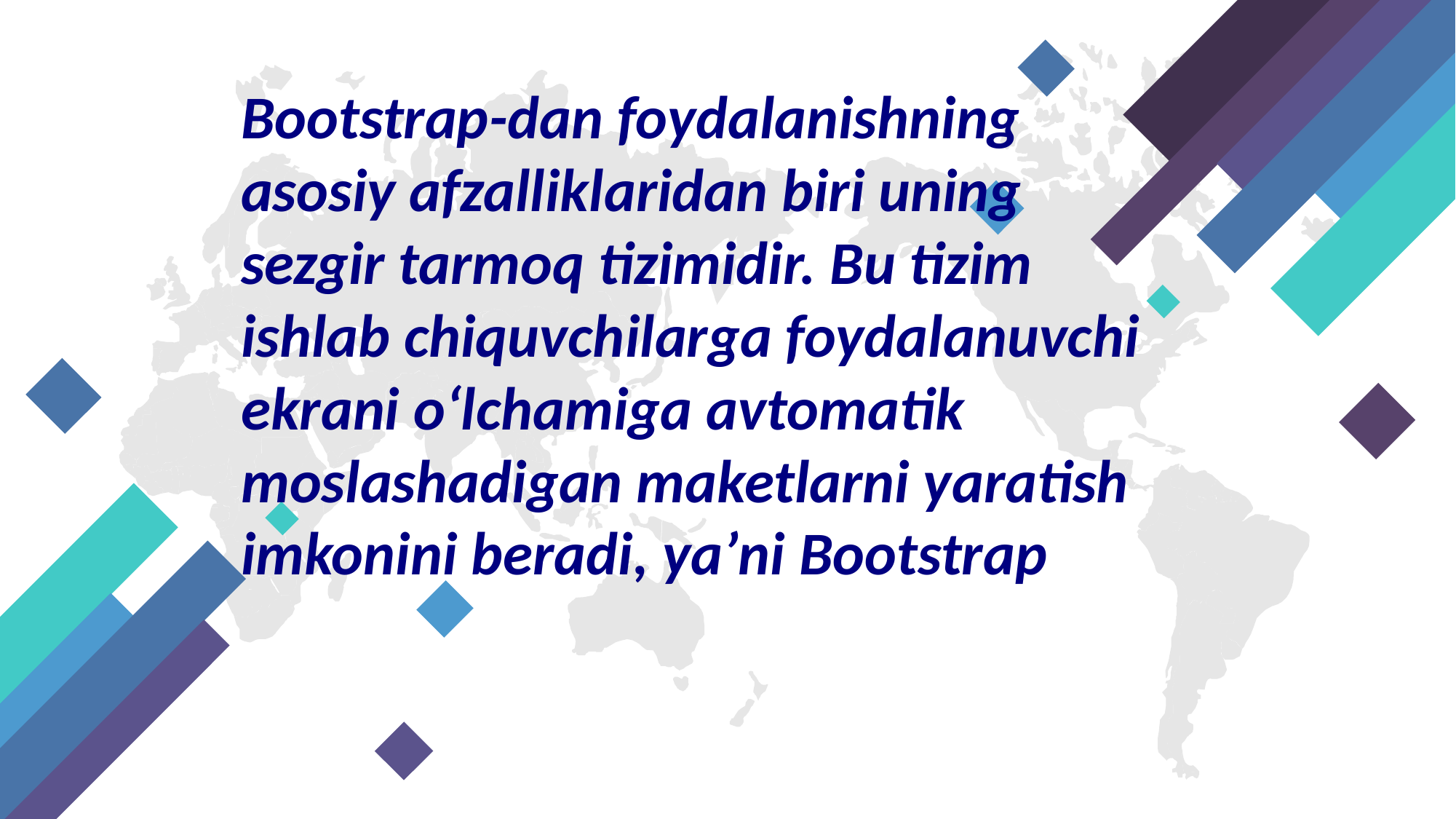

Bootstrap-dan foydalanishning asosiy afzalliklaridan biri uning sezgir tarmoq tizimidir. Bu tizim ishlab chiquvchilarga foydalanuvchi ekrani oʻlchamiga avtomatik moslashadigan maketlarni yaratish imkonini beradi, yaʼni Bootstrap